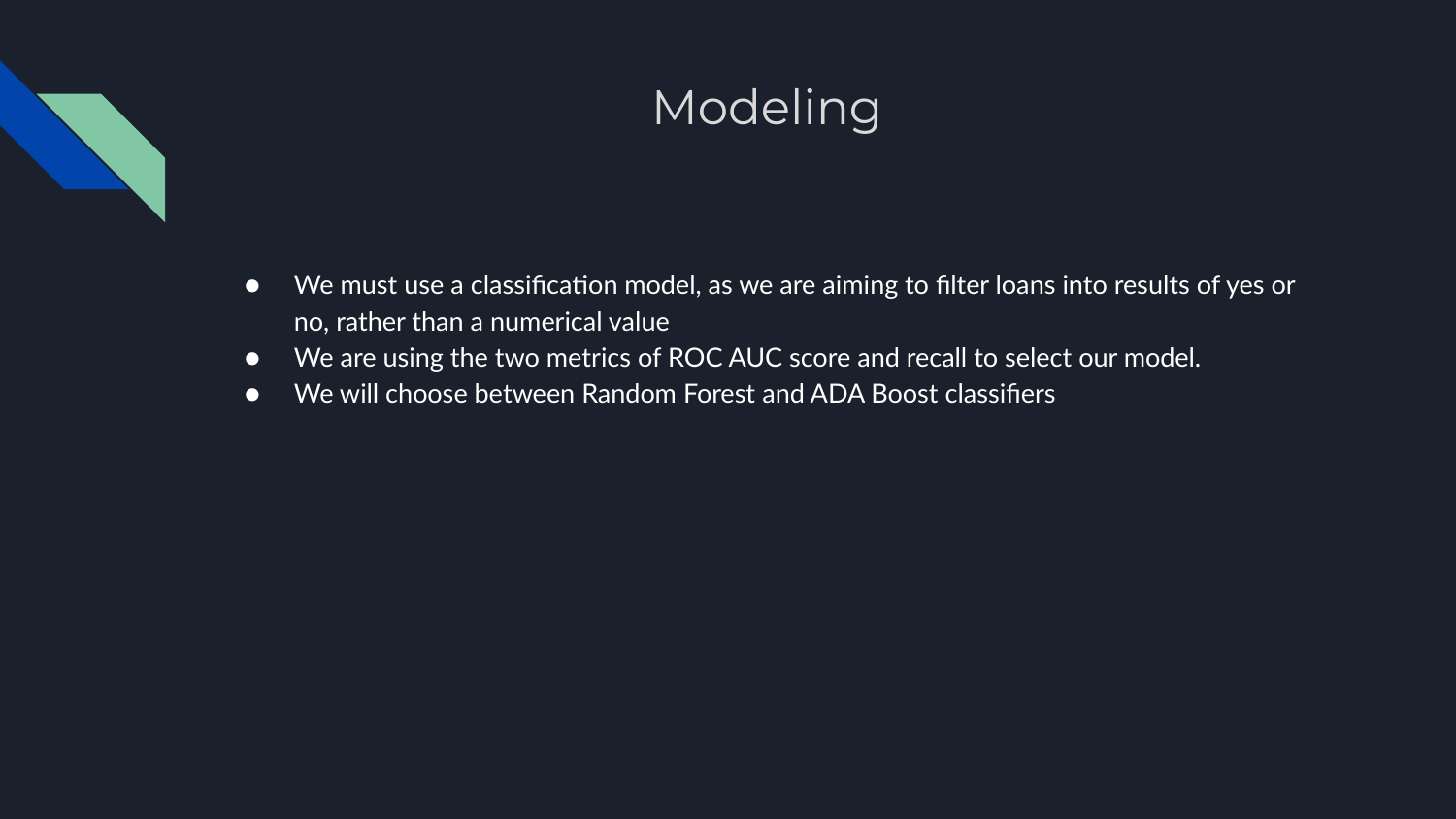

# Modeling
We must use a classification model, as we are aiming to filter loans into results of yes or no, rather than a numerical value
We are using the two metrics of ROC AUC score and recall to select our model.
We will choose between Random Forest and ADA Boost classifiers